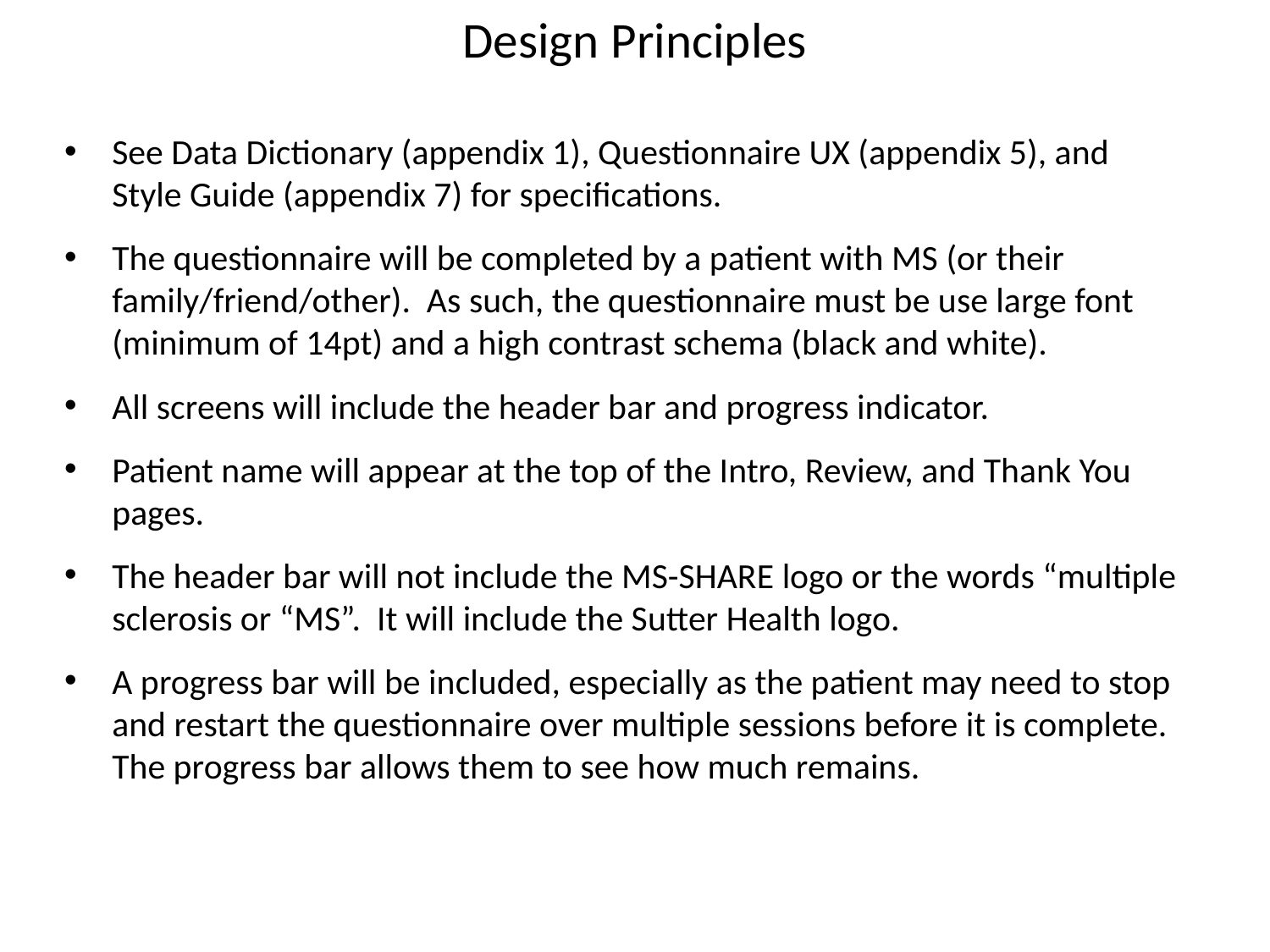

# Design Principles
See Data Dictionary (appendix 1), Questionnaire UX (appendix 5), and Style Guide (appendix 7) for specifications.
The questionnaire will be completed by a patient with MS (or their family/friend/other).  As such, the questionnaire must be use large font (minimum of 14pt) and a high contrast schema (black and white).
All screens will include the header bar and progress indicator.
Patient name will appear at the top of the Intro, Review, and Thank You pages.
The header bar will not include the MS-SHARE logo or the words “multiple sclerosis or “MS”.  It will include the Sutter Health logo.
A progress bar will be included, especially as the patient may need to stop and restart the questionnaire over multiple sessions before it is complete.  The progress bar allows them to see how much remains.